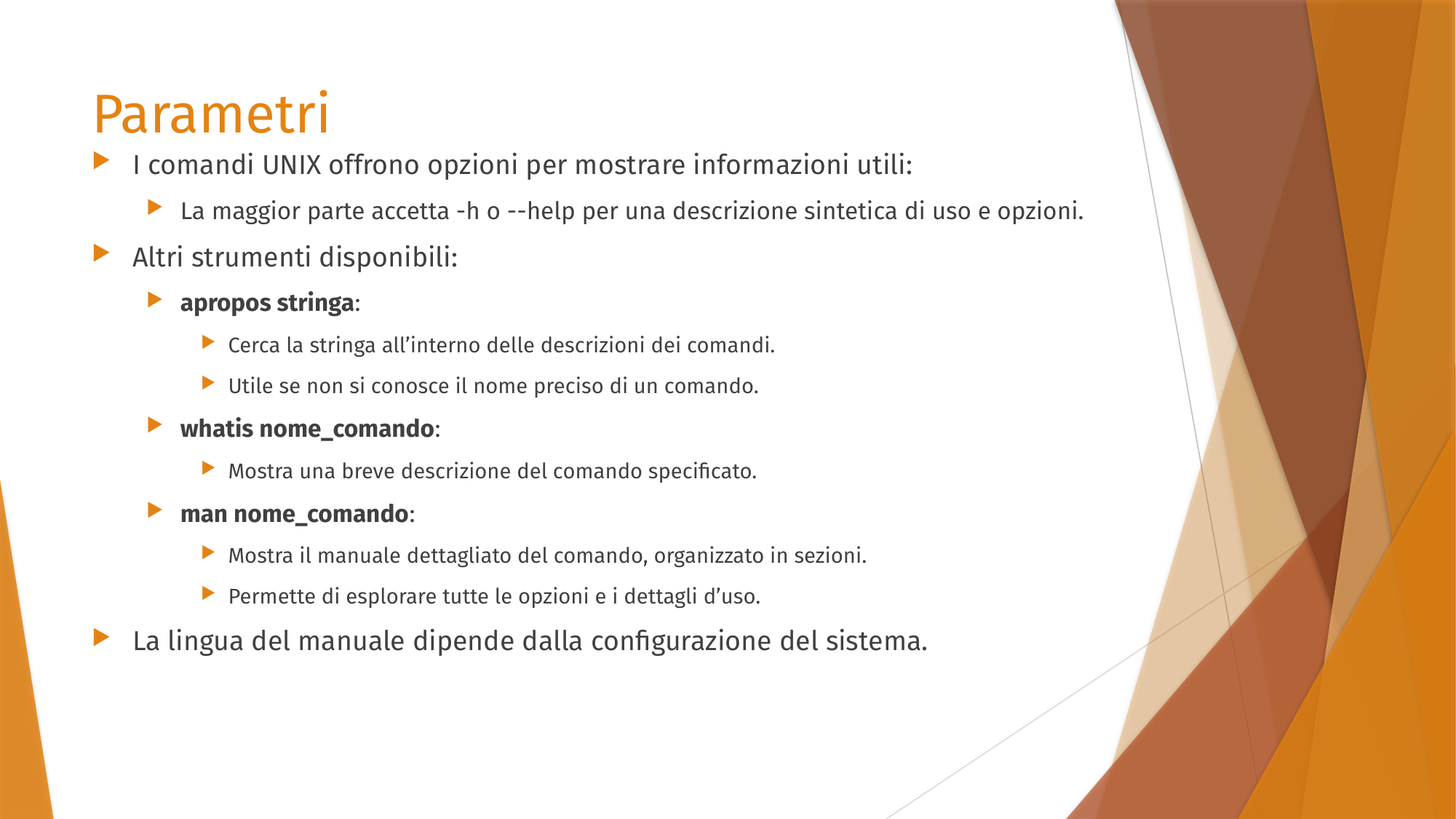

# Parametri
I comandi UNIX offrono opzioni per mostrare informazioni utili:
La maggior parte accetta -h o --help per una descrizione sintetica di uso e opzioni.
Altri strumenti disponibili:
apropos stringa:
Cerca la stringa all’interno delle descrizioni dei comandi.
Utile se non si conosce il nome preciso di un comando.
whatis nome_comando:
Mostra una breve descrizione del comando specificato.
man nome_comando:
Mostra il manuale dettagliato del comando, organizzato in sezioni.
Permette di esplorare tutte le opzioni e i dettagli d’uso.
La lingua del manuale dipende dalla configurazione del sistema.